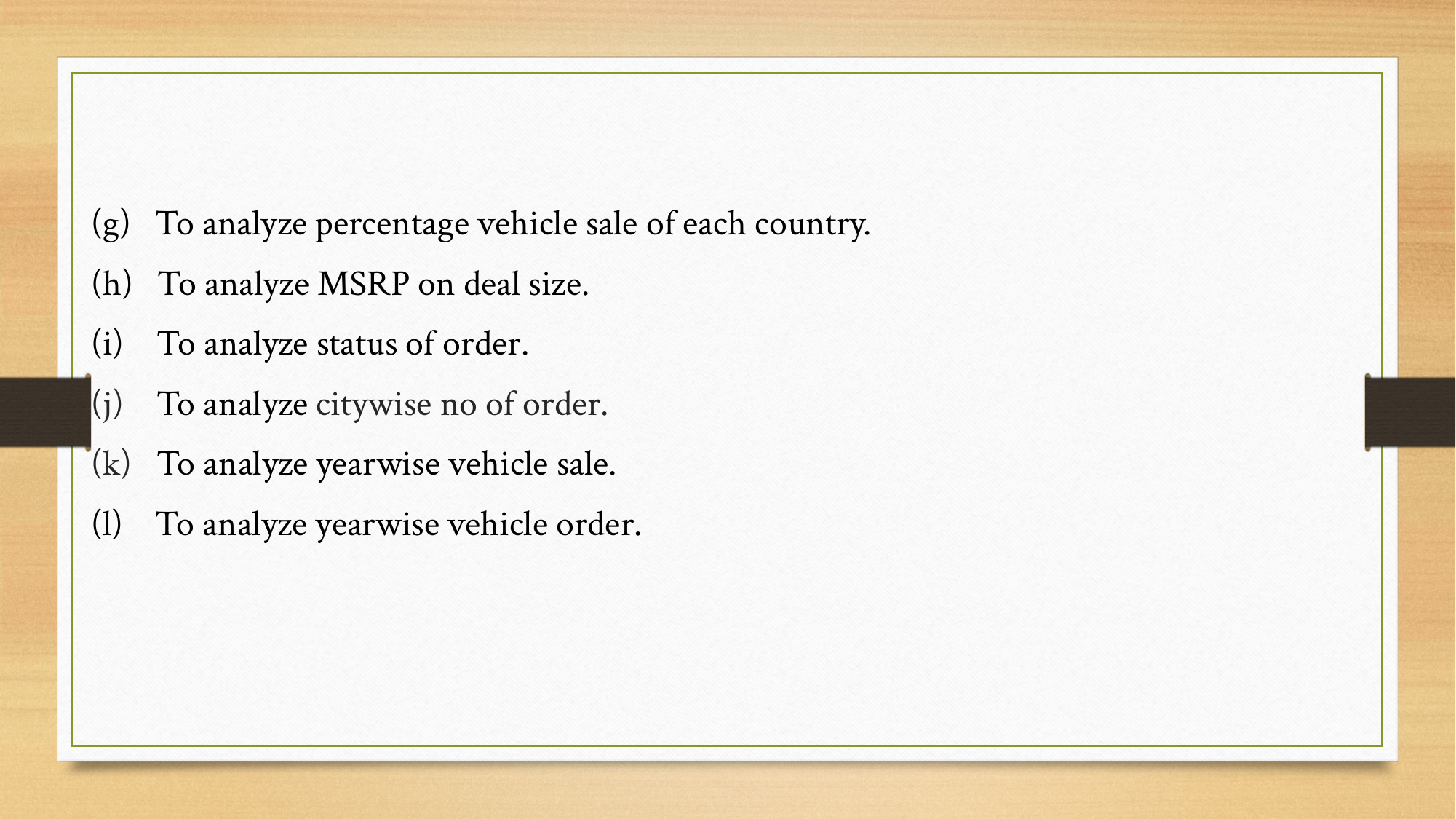

(g)   To analyze percentage vehicle sale of each country.
 (h)   To analyze MSRP on deal size.
 (i)    To analyze status of order.
 (j)    To analyze citywise no of order.
 (k)   To analyze yearwise vehicle sale.
 (l)    To analyze yearwise vehicle order.